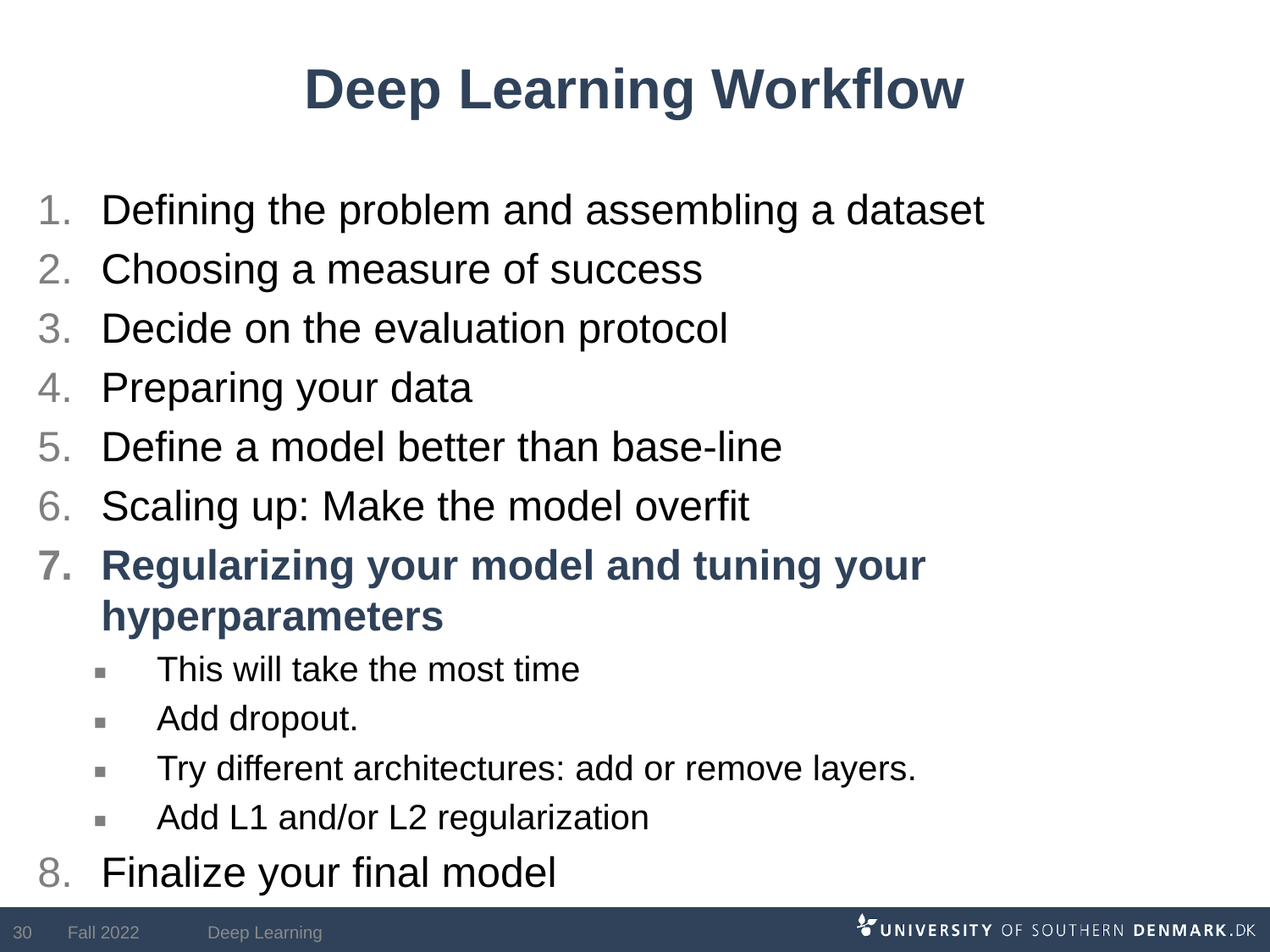

# Deep Learning Workflow
Defining the problem and assembling a dataset
Choosing a measure of success
Decide on the evaluation protocol
Preparing your data
Define a model better than base-line
Scaling up: Make the model overfit
Regularizing your model and tuning your hyperparameters
This will take the most time
Add dropout.
Try different architectures: add or remove layers.
Add L1 and/or L2 regularization
Finalize your final model

30